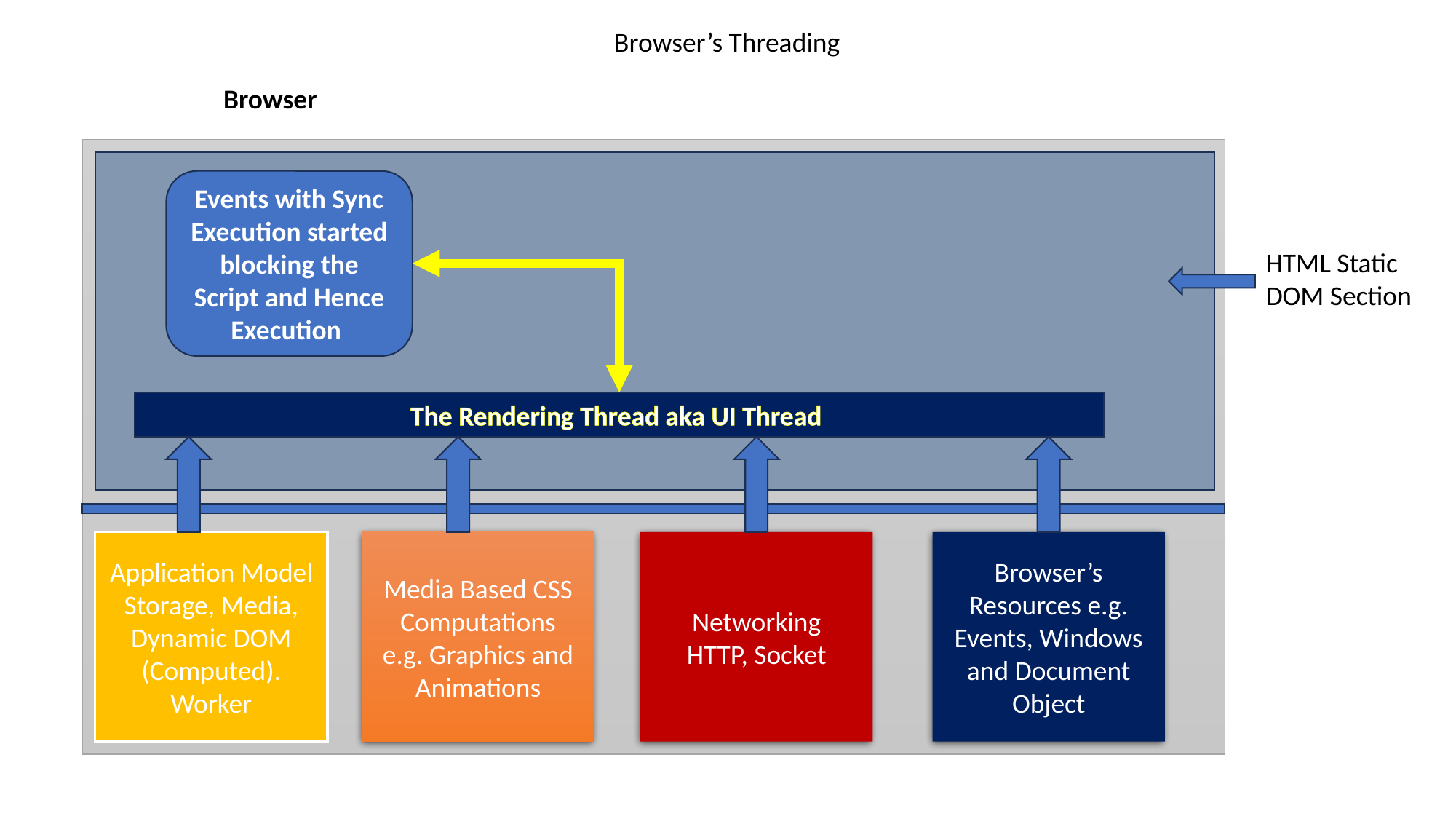

Browser’s Threading
Browser

Events with Sync Execution started blocking the Script and Hence Execution
HTML Static DOM Section

The Rendering Thread aka UI Thread

Application Model
Storage, Media, Dynamic DOM (Computed).
Worker
Media Based CSS Computations
e.g. Graphics and Animations
Networking
HTTP, Socket
Browser’s Resources e.g. Events, Windows and Document Object